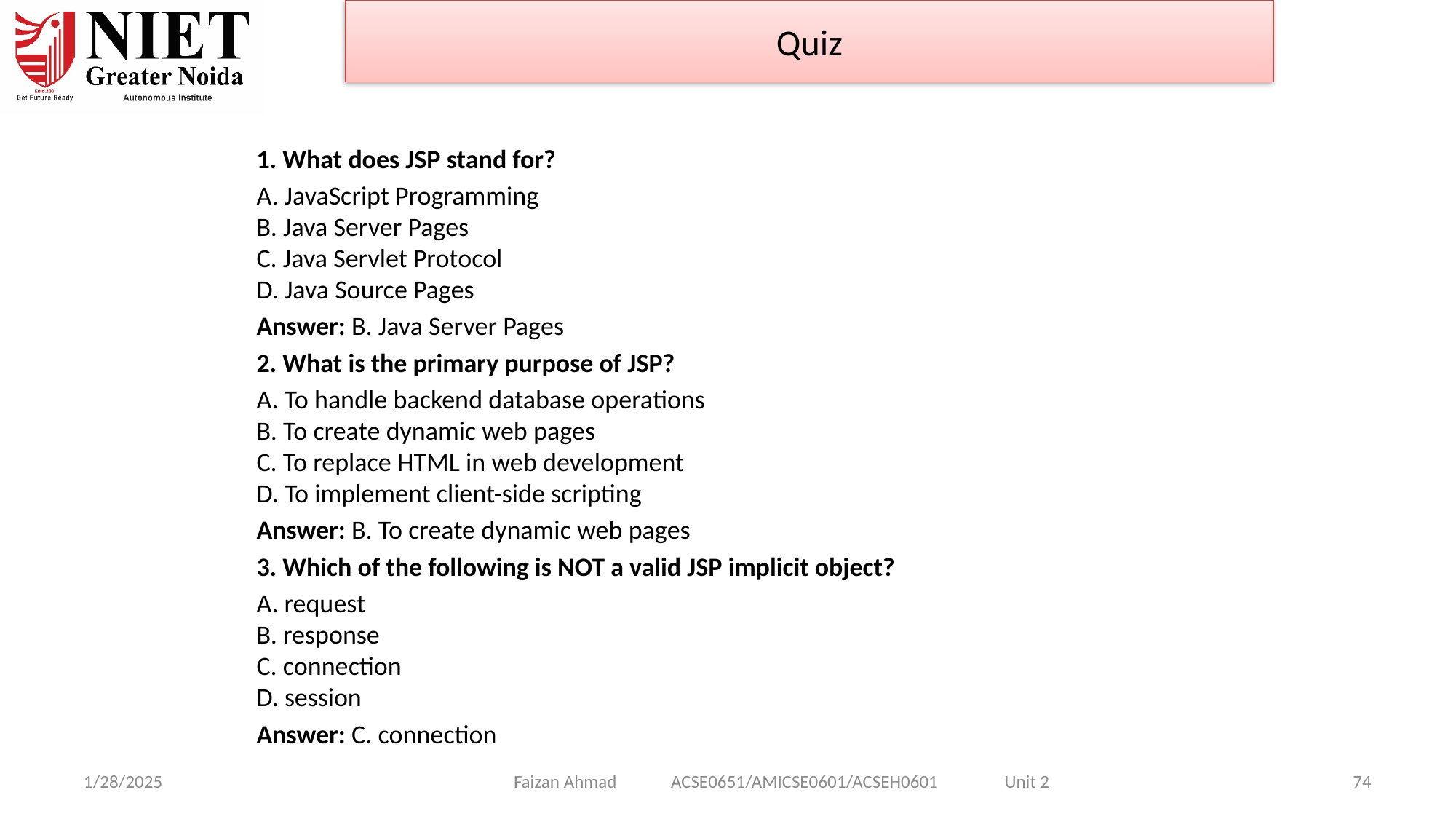

Quiz
1. What does JSP stand for?
A. JavaScript Programming
B. Java Server Pages
C. Java Servlet Protocol
D. Java Source Pages
Answer: B. Java Server Pages
2. What is the primary purpose of JSP?
A. To handle backend database operations
B. To create dynamic web pages
C. To replace HTML in web development
D. To implement client-side scripting
Answer: B. To create dynamic web pages
3. Which of the following is NOT a valid JSP implicit object?
A. request
B. response
C. connection
D. session
Answer: C. connection
Faizan Ahmad             ACSE0651/AMICSE0601/ACSEH0601                Unit 2
1/28/2025
74